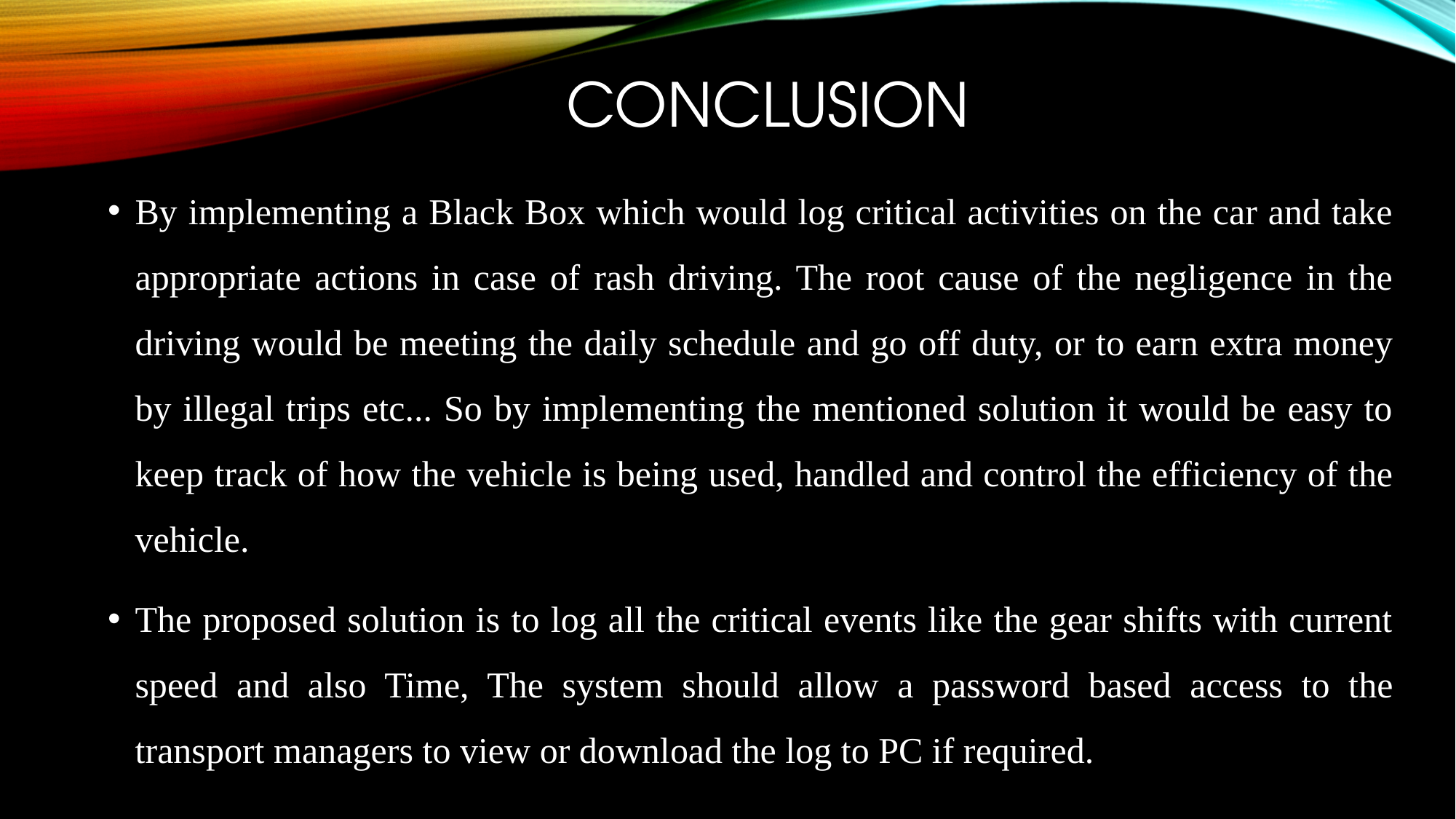

# Conclusion
By implementing a Black Box which would log critical activities on the car and take appropriate actions in case of rash driving. The root cause of the negligence in the driving would be meeting the daily schedule and go off duty, or to earn extra money by illegal trips etc... So by implementing the mentioned solution it would be easy to keep track of how the vehicle is being used, handled and control the efficiency of the vehicle.
The proposed solution is to log all the critical events like the gear shifts with current speed and also Time, The system should allow a password based access to the transport managers to view or download the log to PC if required.